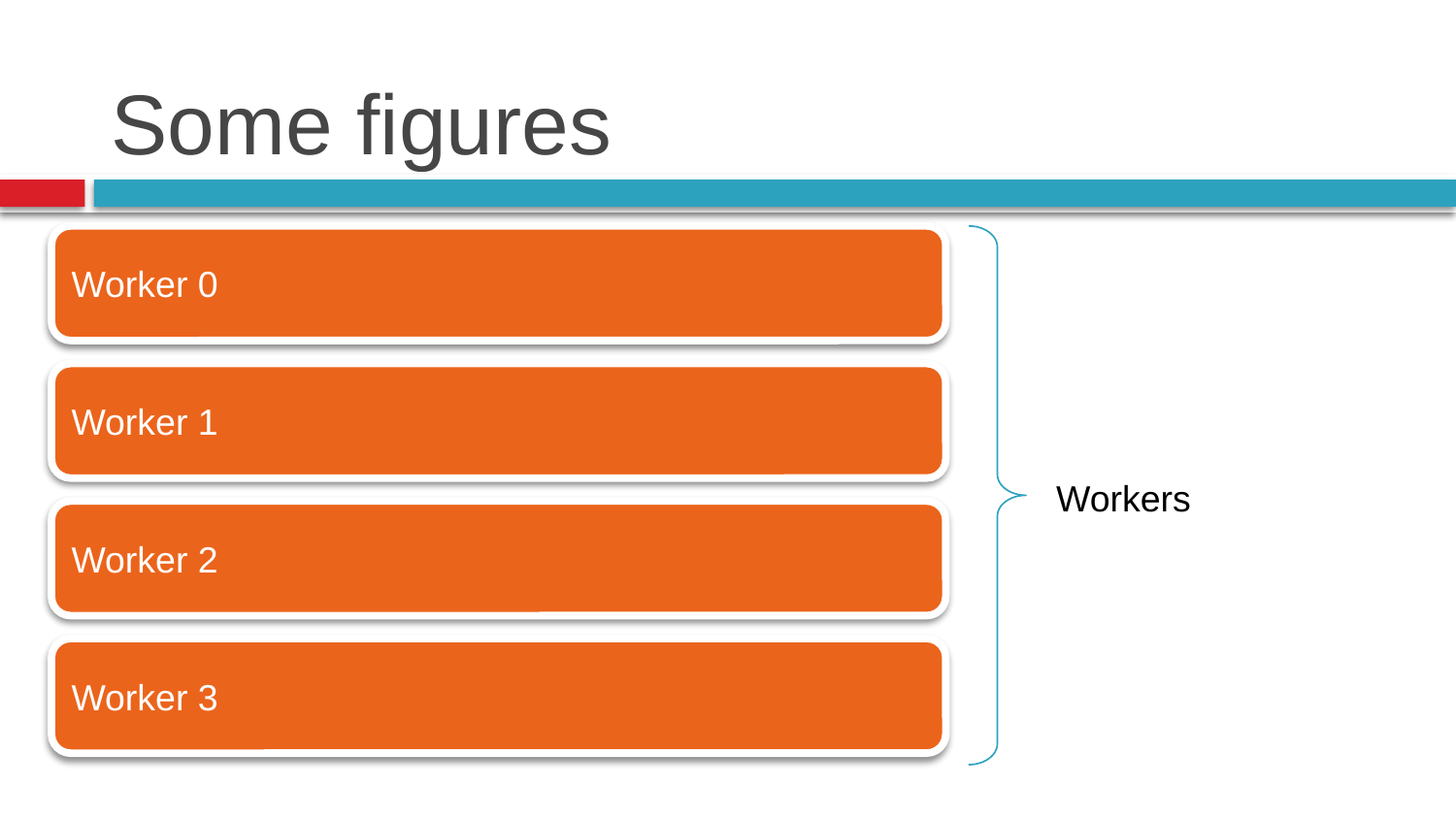

# Some figures
Worker 0

Worker 1
Workers
Worker 2
Worker 3